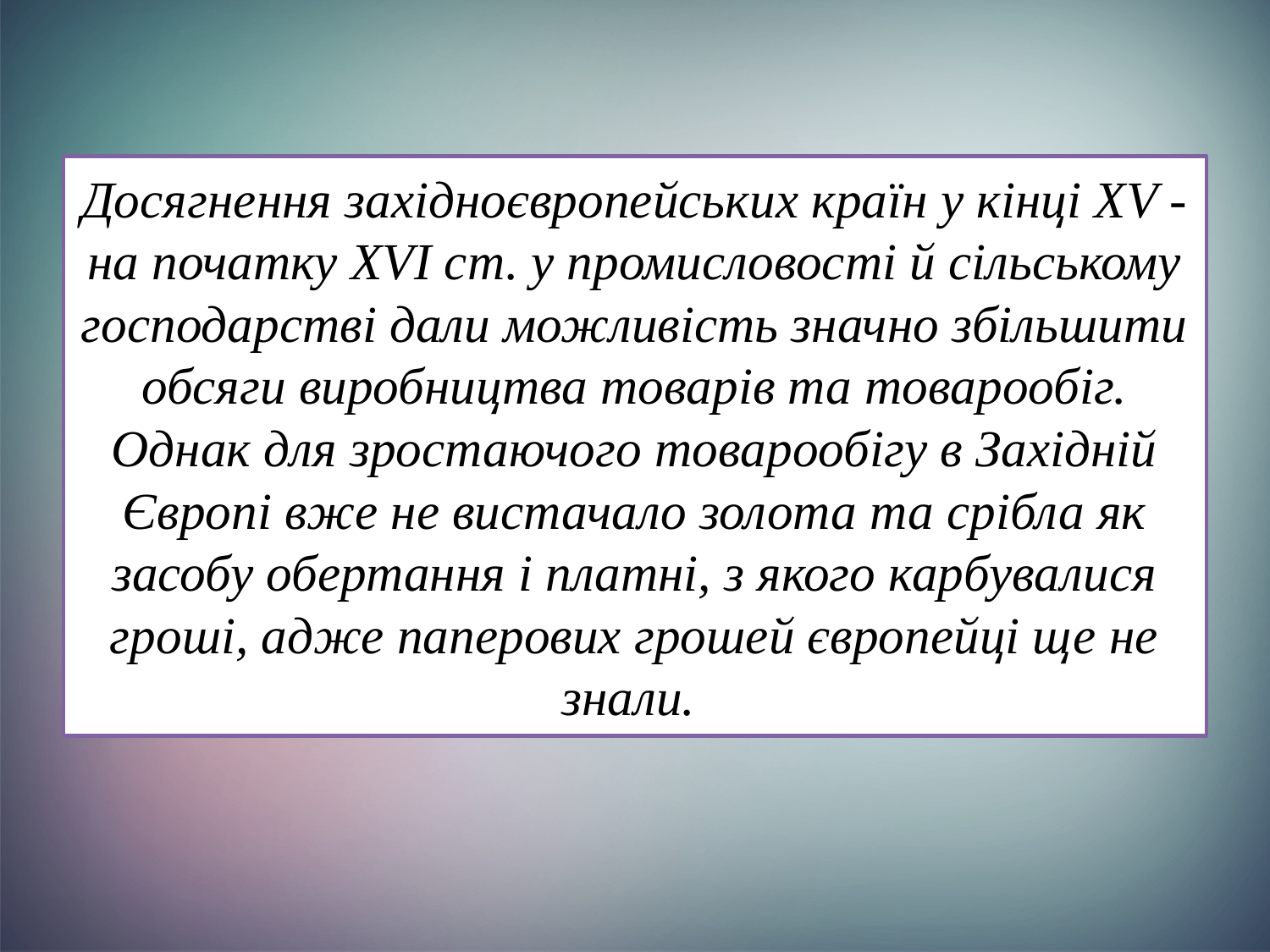

Досягнення західноєвропейських країн у кінці XV - на початку XVI ст. у промисловості й сільському господарстві дали можливість значно збільшити обсяги виробництва товарів та товарообіг. Однак для зростаючого товарообігу в Західній Європі вже не вистачало золота та срібла як засобу обертання і платні, з якого карбувалися гроші, адже паперових грошей європейці ще не знали.